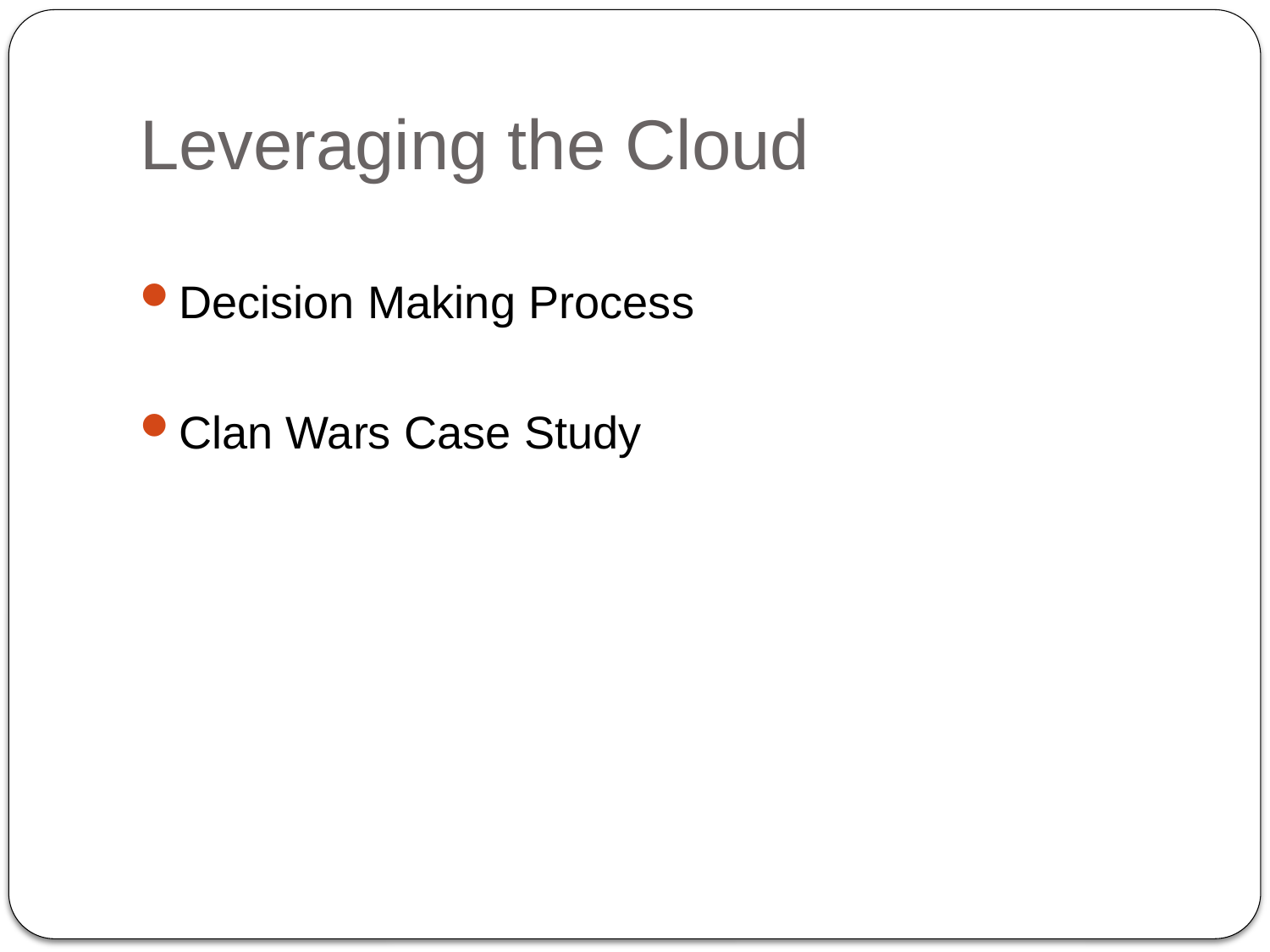

# Leveraging the Cloud

Decision Making Process

Clan Wars Case Study